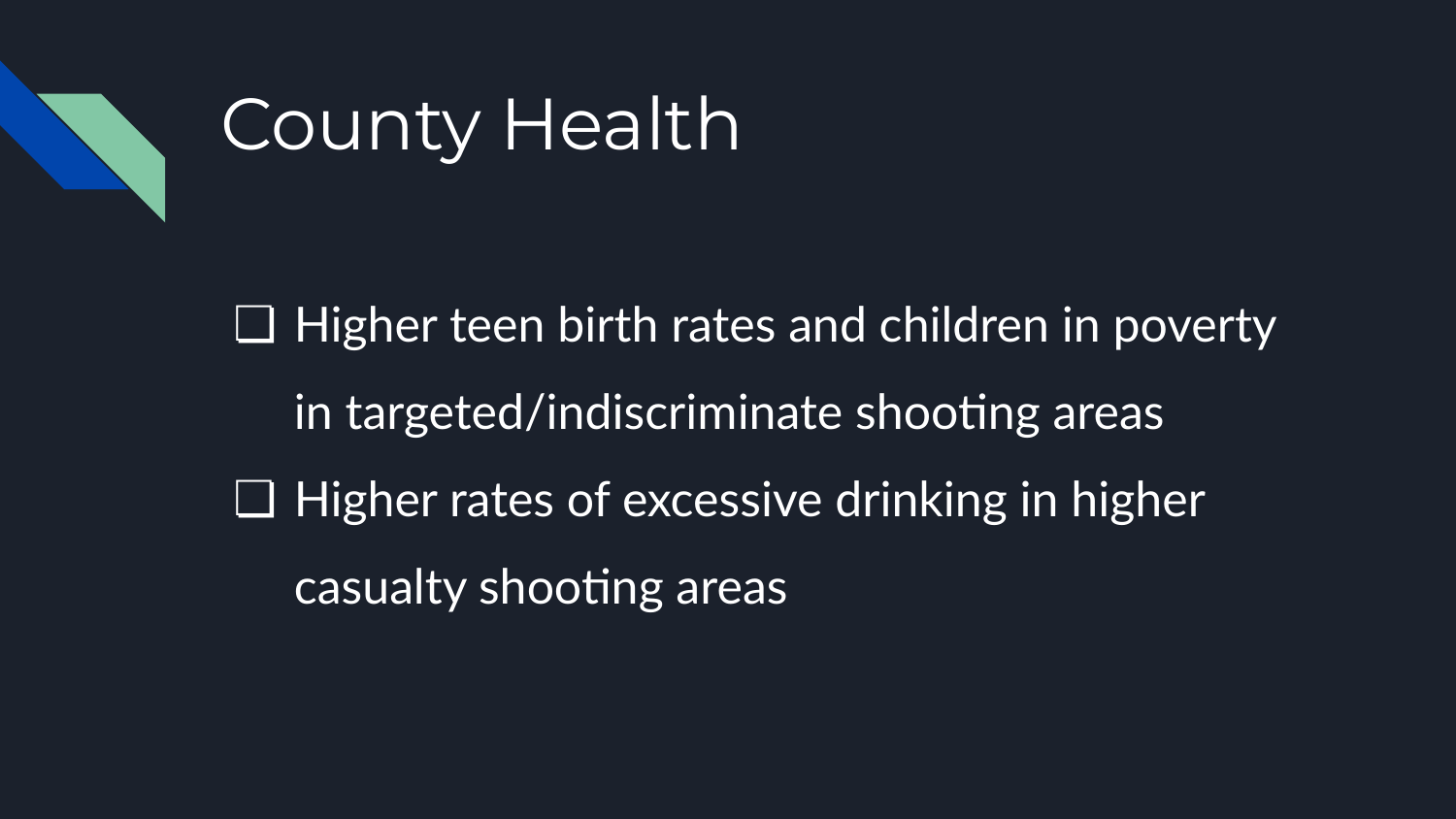

# County Health
Higher teen birth rates and children in poverty in targeted/indiscriminate shooting areas
Higher rates of excessive drinking in higher casualty shooting areas